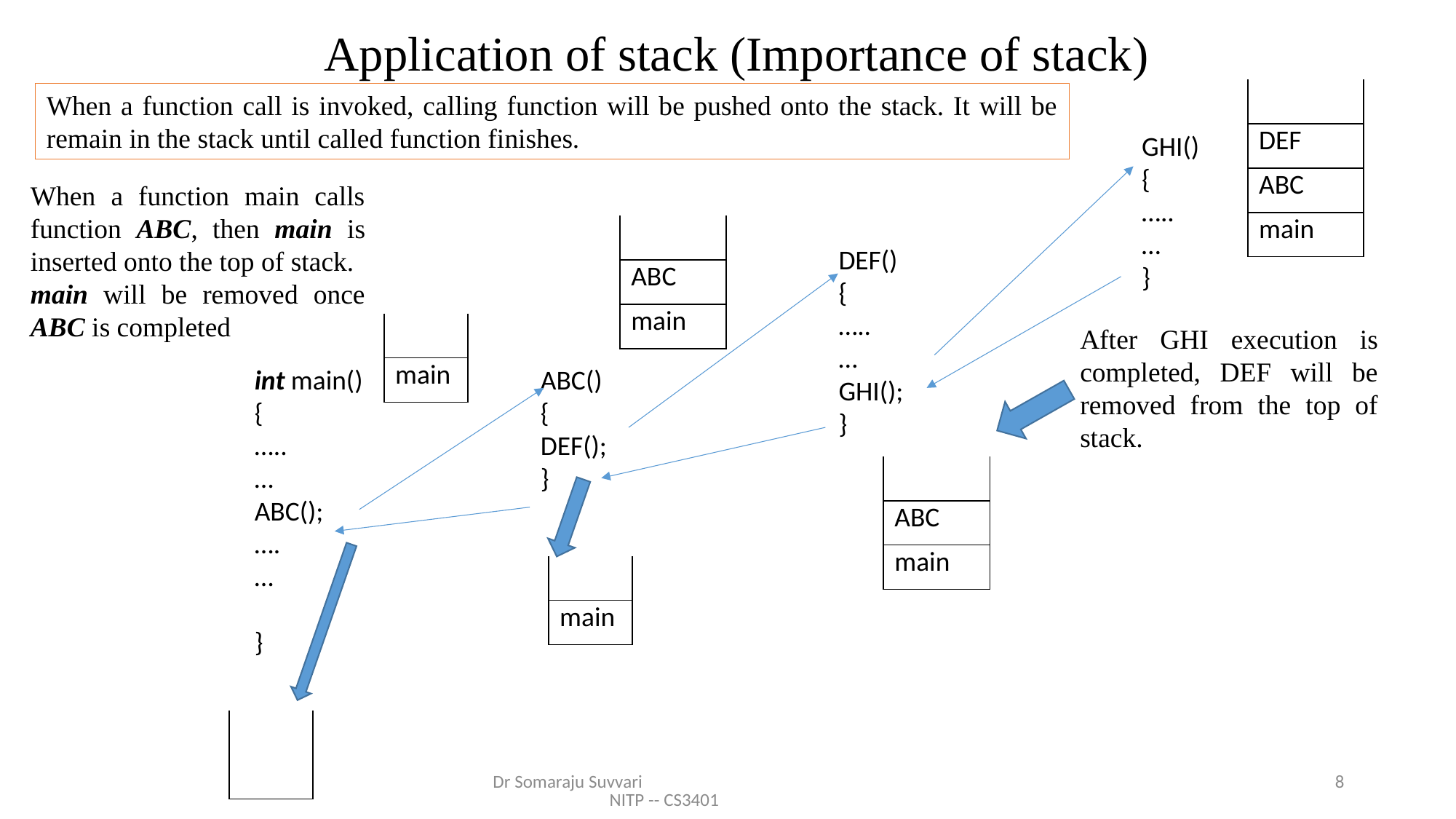

Application of stack (Importance of stack)
|  |
| --- |
|  |
| DEF |
| ABC |
| main |
When a function call is invoked, calling function will be pushed onto the stack. It will be remain in the stack until called function finishes.
GHI()
{
…..
…
}
|  |
| --- |
|  |
| ABC |
| main |
When a function main calls function ABC, then main is inserted onto the top of stack.
main will be removed once ABC is completed
DEF()
{
…..
…
GHI();
}
|  |
| --- |
|  |
| main |
After GHI execution is completed, DEF will be removed from the top of stack.
int main()
{
…..
…
ABC();
….
…

}
ABC()
{
DEF();
}

|  |
| --- |
|  |
| ABC |
| main |

|  |
| --- |
|  |
| main |

|  |
| --- |
|  |
|  |
Dr Somaraju Suvvari                                                                                                        NITP -- CS3401
8